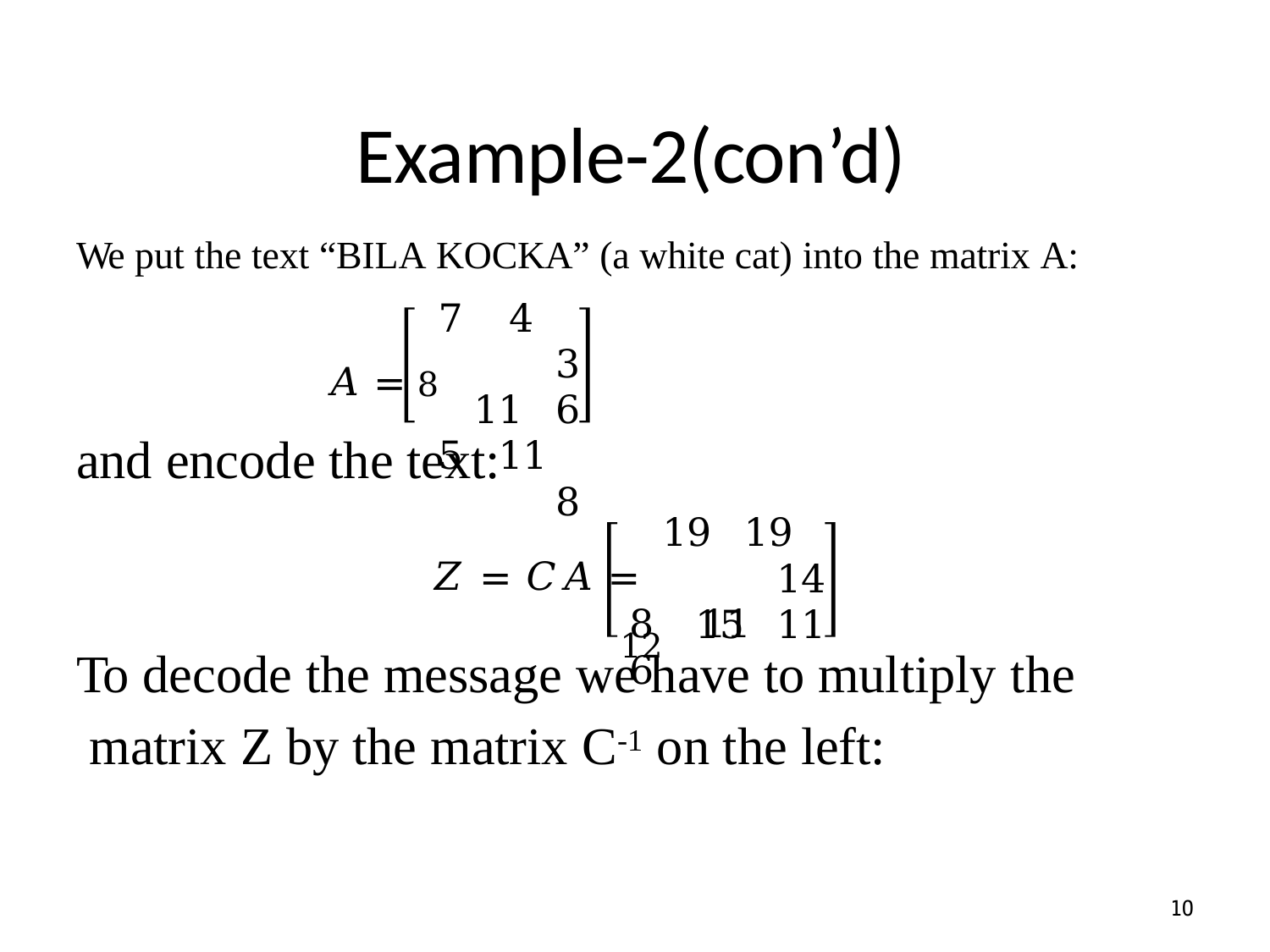

# Example-2(con’d)
We put the text “BILA KOCKA” (a white cat) into the matrix A:
7	4	3
11	6
5	11	8

𝐴 =	8
and encode the text:
19	19	14
15	11

𝑍 = 𝐶𝐴 =	12
8	11	6
To decode the message we have to multiply the  matrix Z by the matrix C-1 on the left:
10